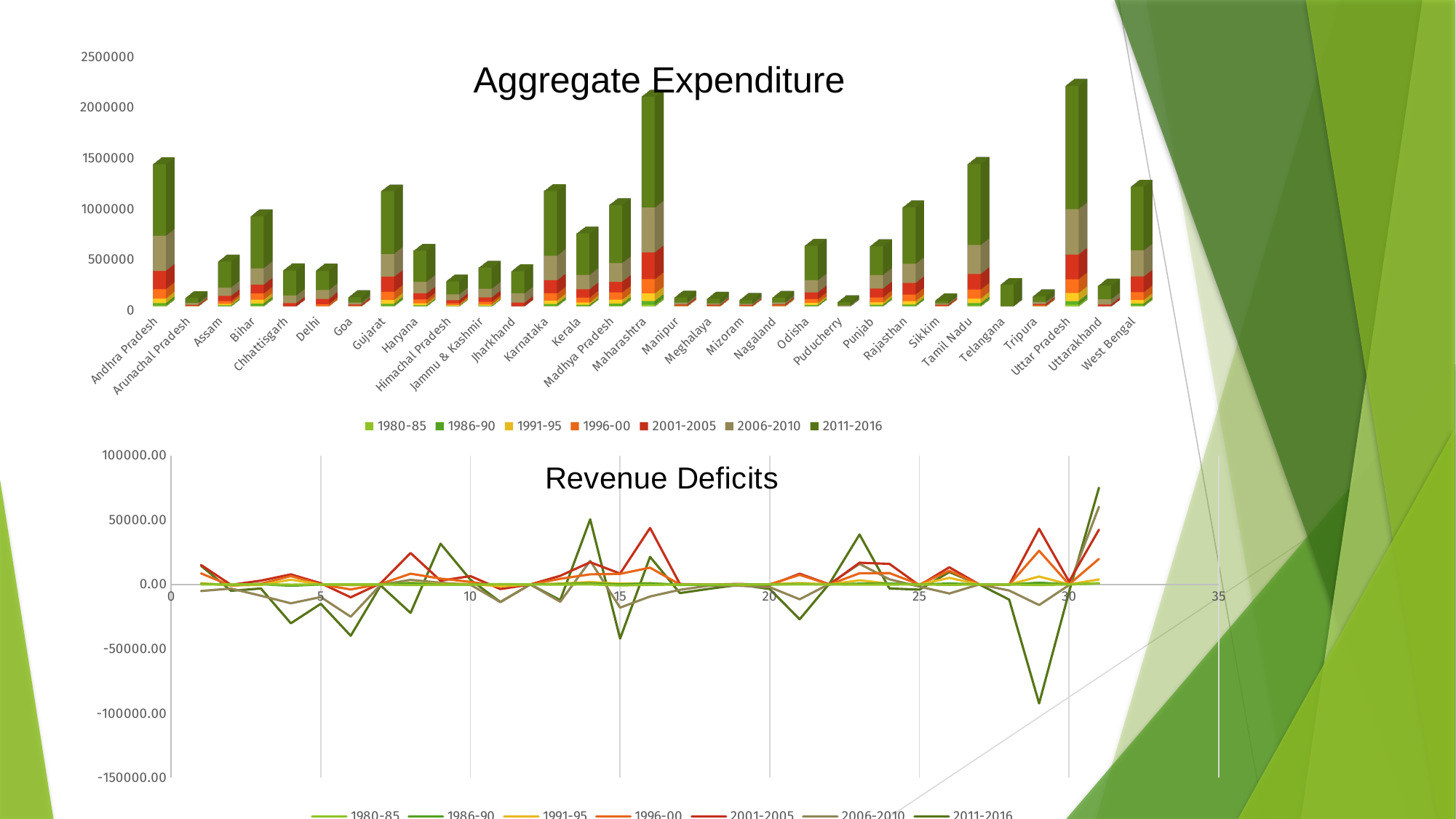

[unsupported chart]

Aggregate Expenditure

### Chart: Revenue Deficits

| Category | 1980-85 | 1986-90 | 1991-95 | 1996-00 | 2001-2005 | 2006-2010 | 2011-2016 |
|---|---|---|---|---|---|---|---|